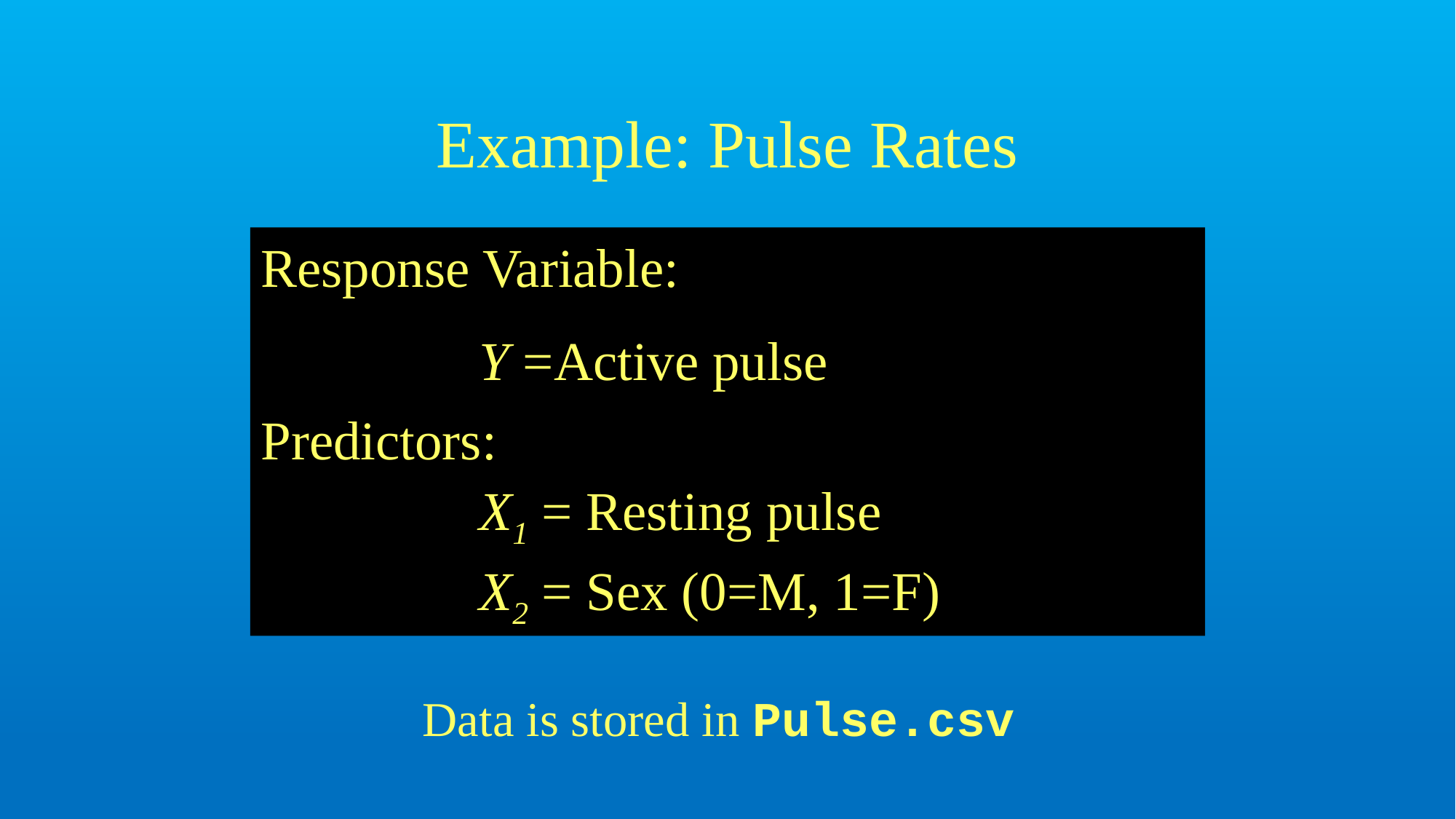

# Example: Pulse Rates
Response Variable:
		Y =Active pulse
Predictors:
		X1 = Resting pulse
 	        X2 = Sex (0=M, 1=F)
Data is stored in Pulse.csv